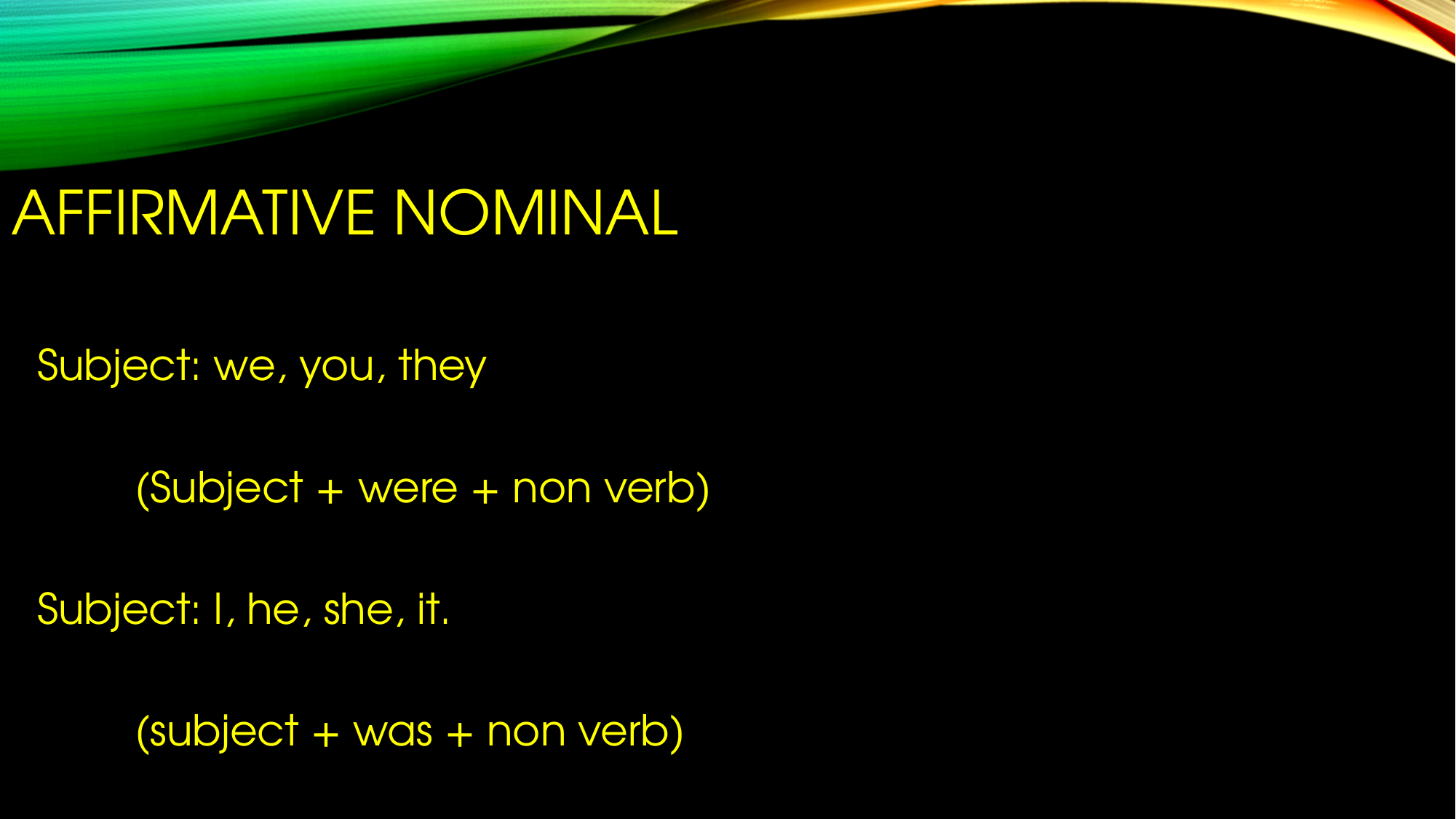

# Affirmative nominal
 Subject: we, you, they

	(Subject + were + non verb)

 Subject: I, he, she, it.

	(subject + was + non verb)